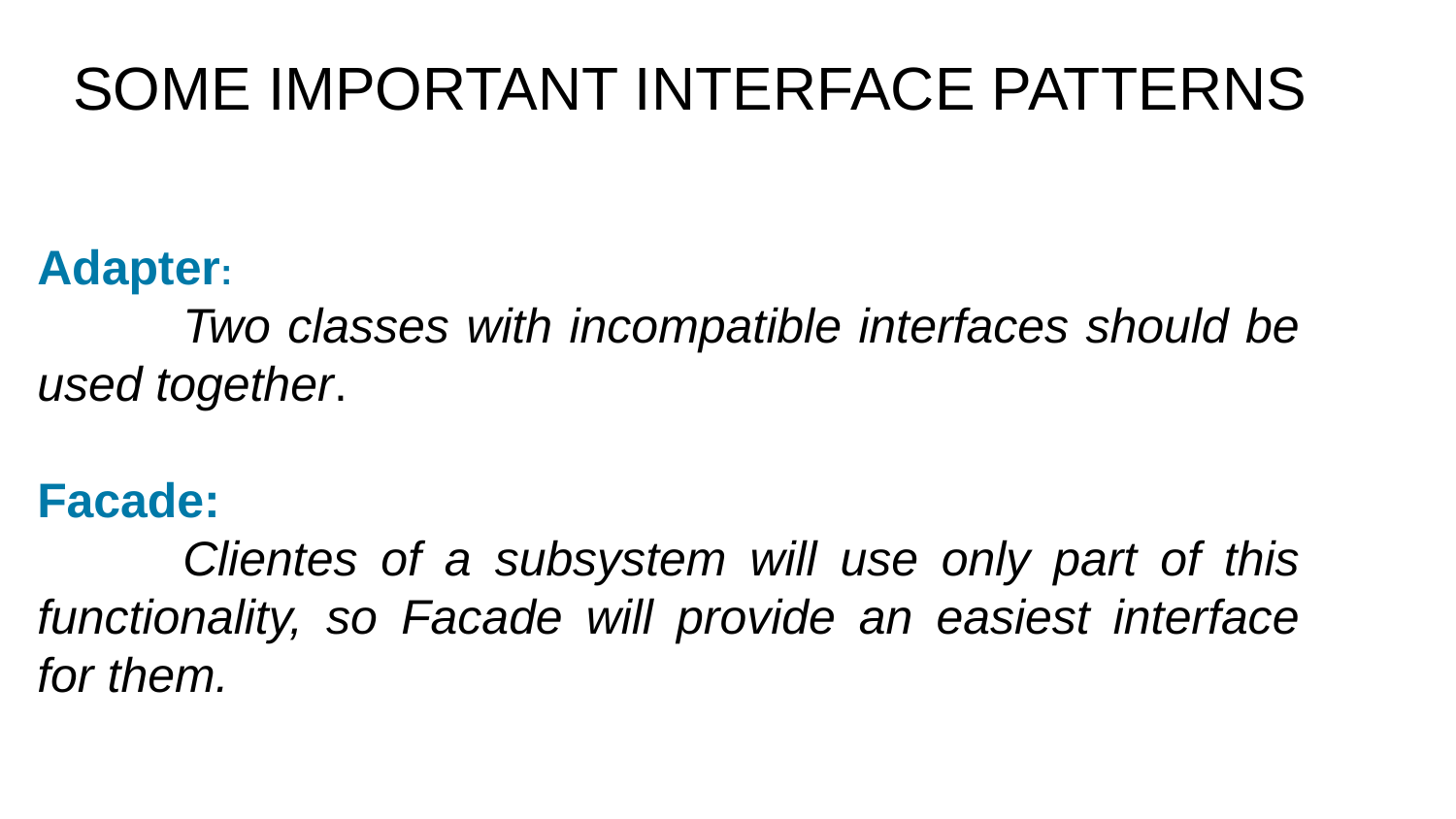

SOME IMPORTANT INTERFACE PATTERNS
Adapter:
	Two classes with incompatible interfaces should be used together.

Facade:
	Clientes of a subsystem will use only part of this functionality, so Facade will provide an easiest interface for them.